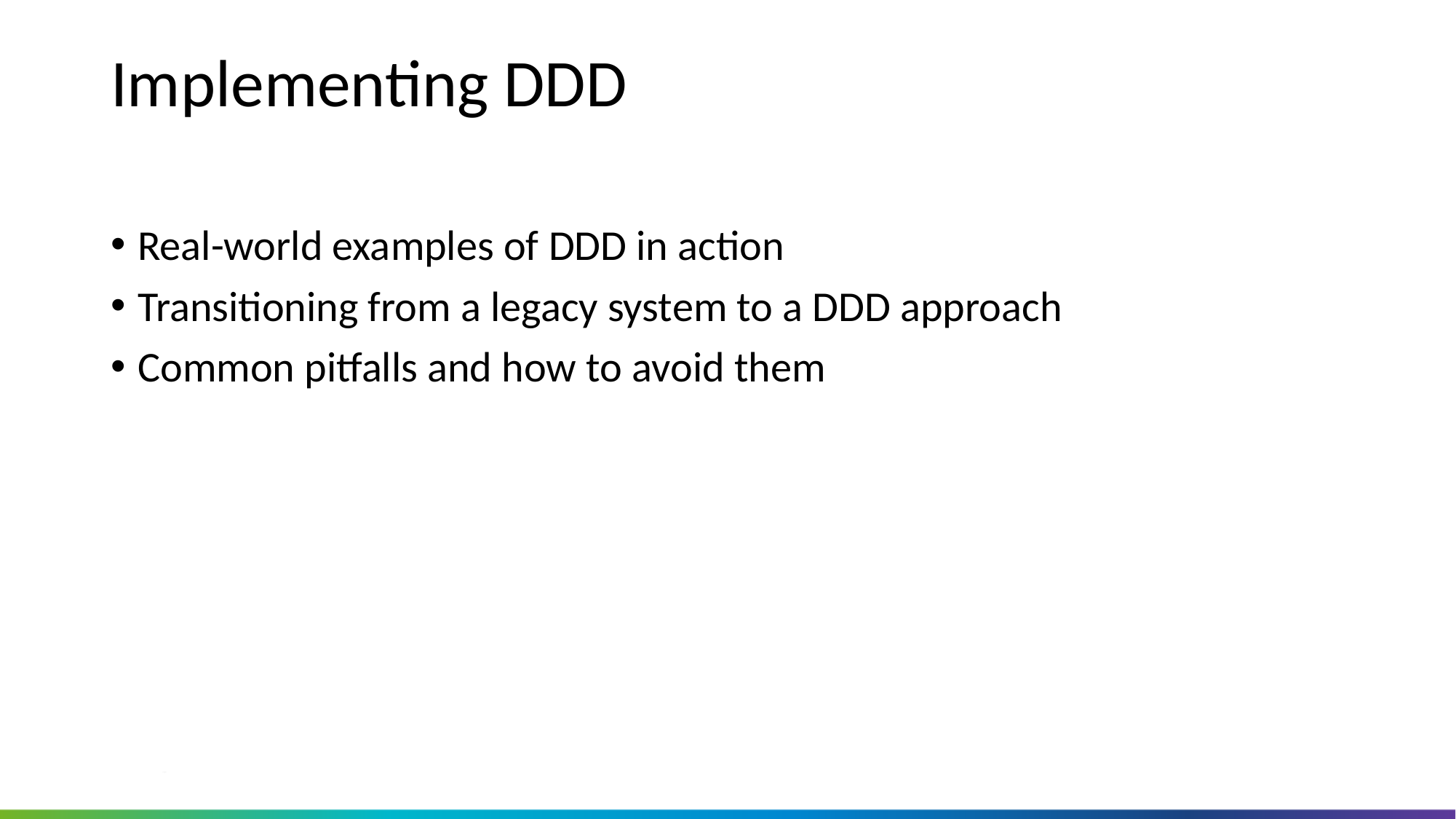

Implementing DDD
Real-world examples of DDD in action
Transitioning from a legacy system to a DDD approach
Common pitfalls and how to avoid them